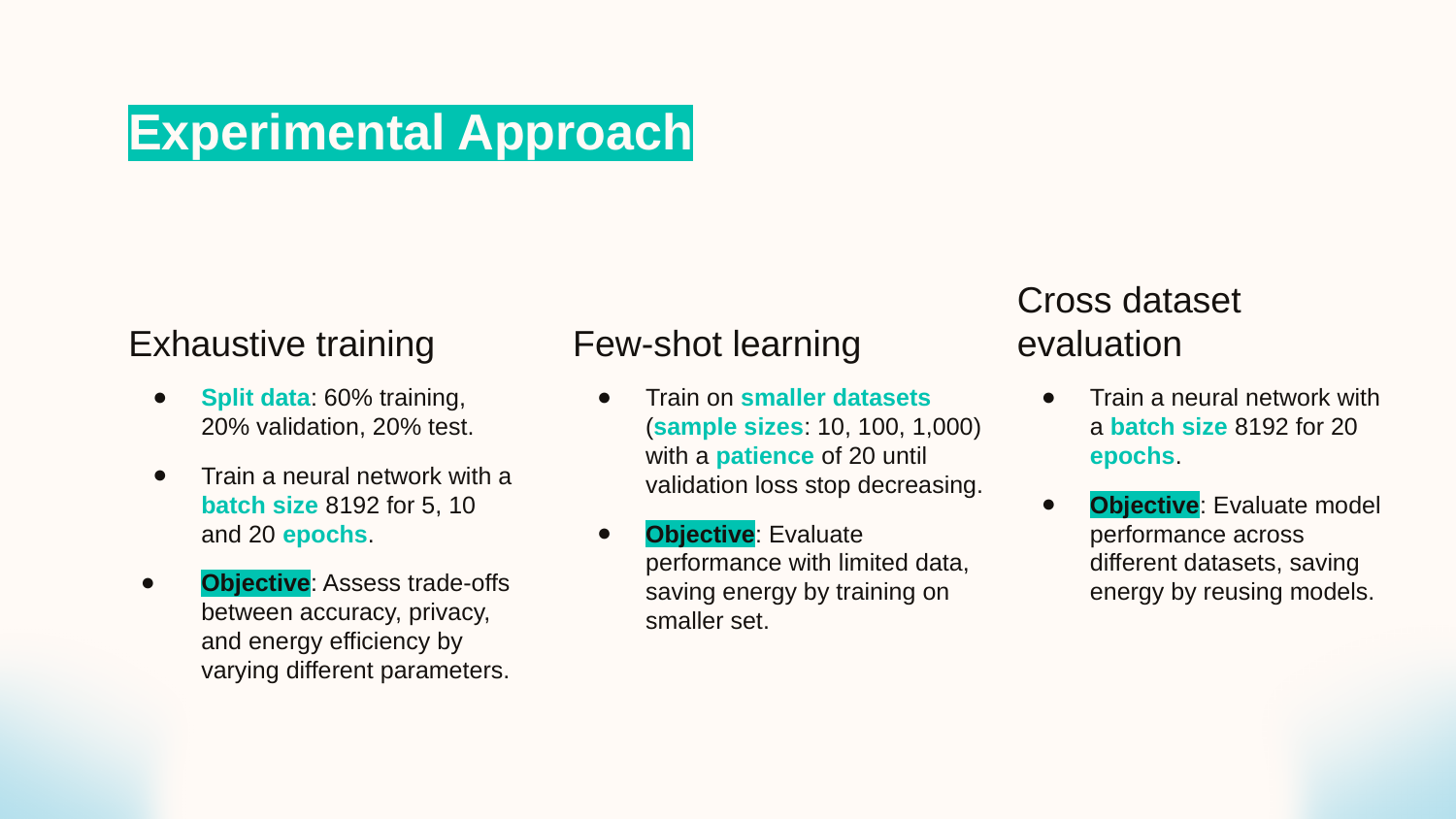

# Experimental Approach
Exhaustive training
Few-shot learning
Cross dataset evaluation
Split data: 60% training, 20% validation, 20% test.
Train a neural network with a batch size 8192 for 5, 10 and 20 epochs.
Objective: Assess trade-offs between accuracy, privacy, and energy efficiency by varying different parameters.

Train a neural network with a batch size 8192 for 20 epochs.
Objective: Evaluate model performance across different datasets, saving energy by reusing models.
Train on smaller datasets (sample sizes: 10, 100, 1,000) with a patience of 20 until validation loss stop decreasing.
Objective: Evaluate performance with limited data, saving energy by training on smaller set.